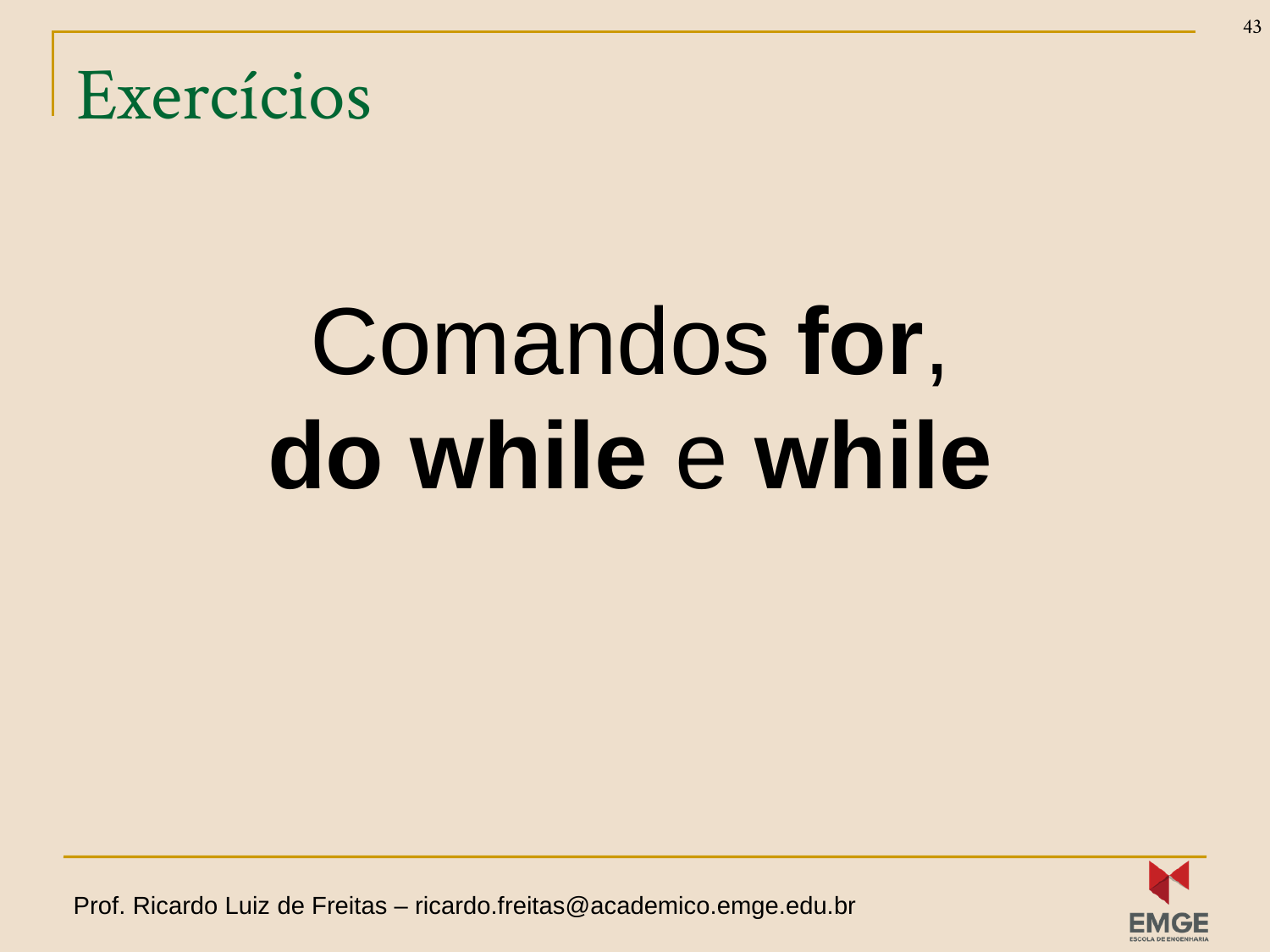

43
# Exercícios
Comandos for, do while e while